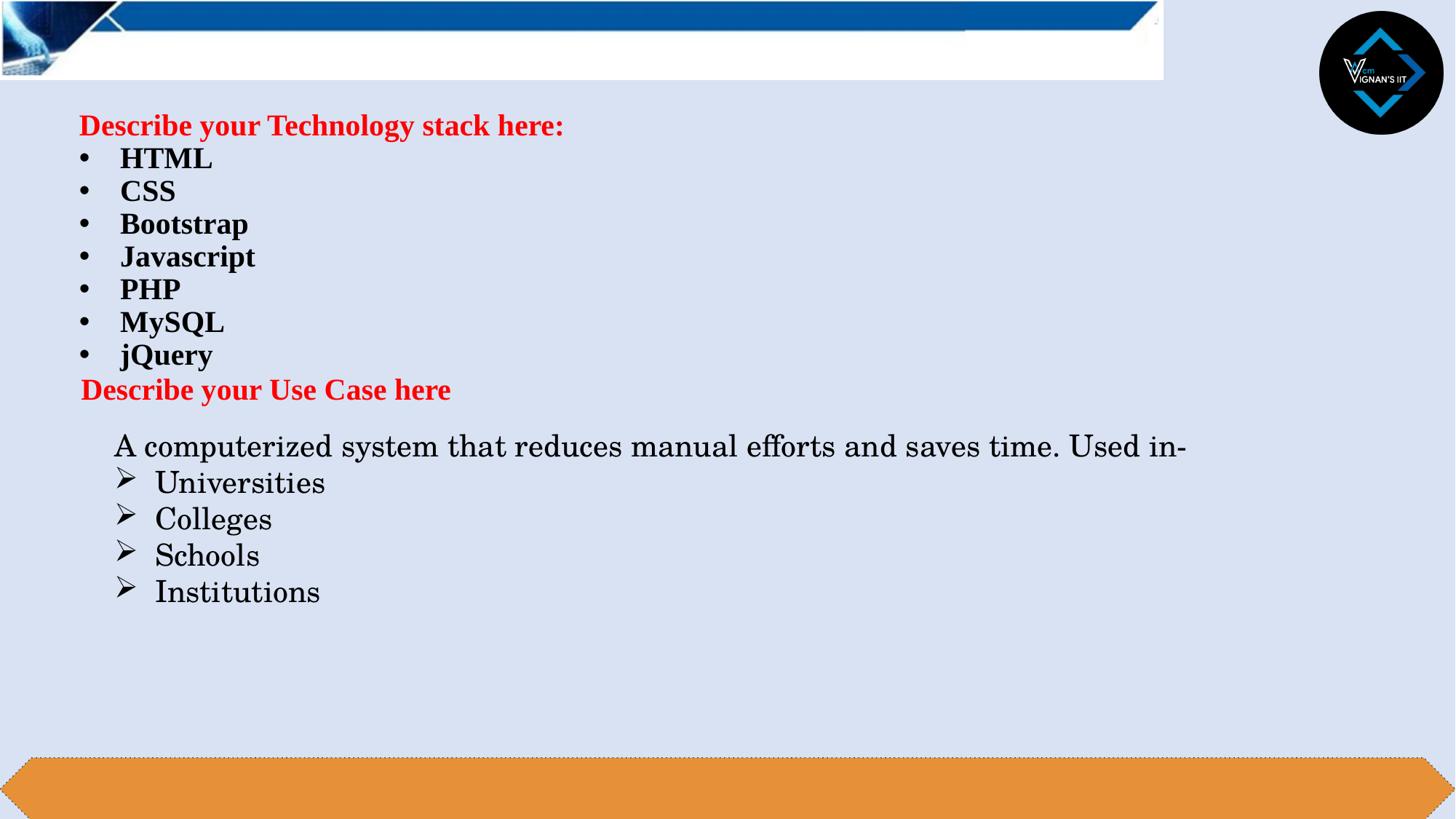

Describe your Technology stack here:
HTML
CSS
Bootstrap
Javascript
PHP
MySQL
jQuery

Describe your Use Case here
A computerized system that reduces manual efforts and saves time. Used in-
Universities
Colleges
Schools
Institutions